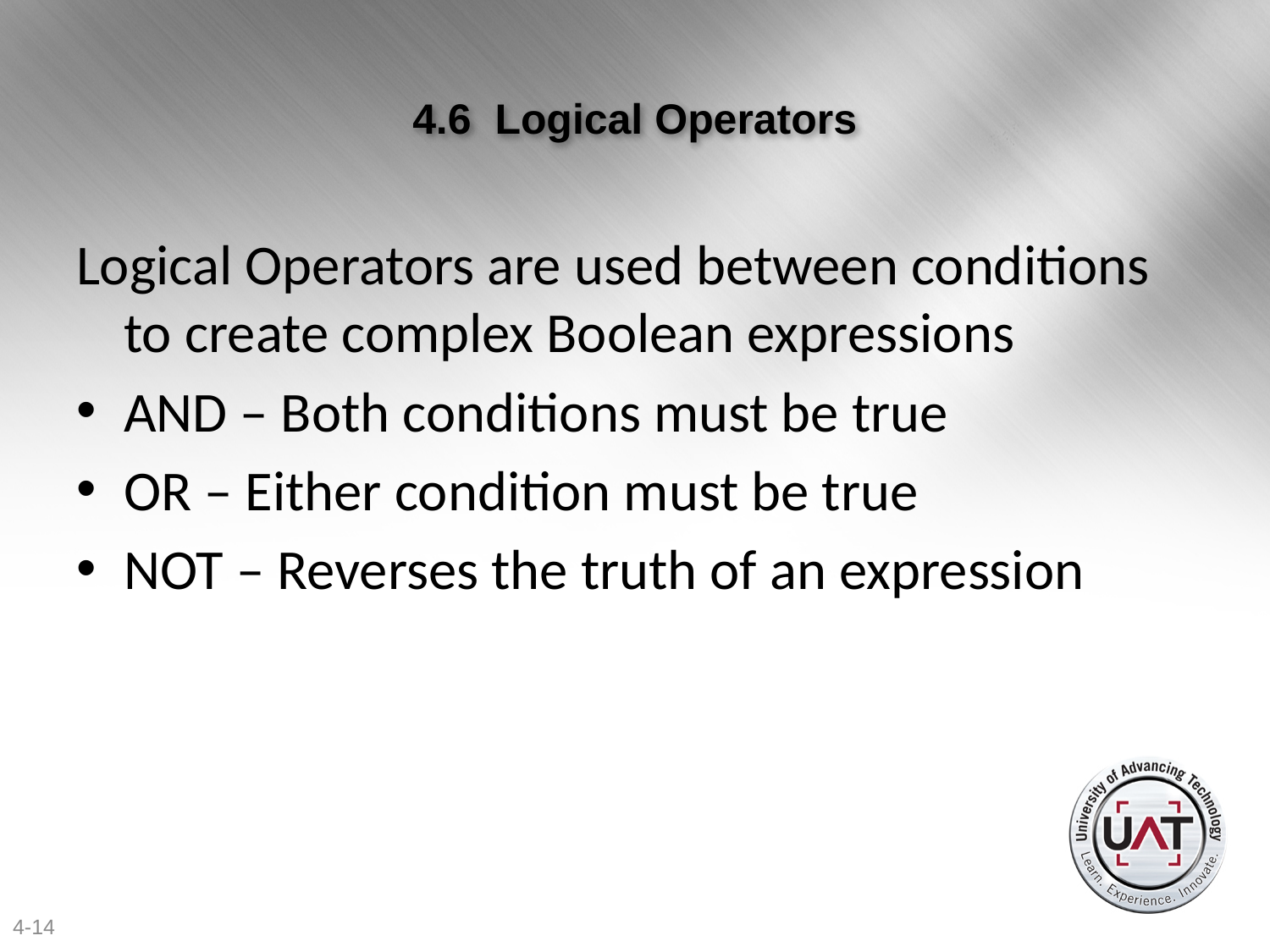

# 4.6  Logical Operators
Logical Operators are used between conditions to create complex Boolean expressions
AND – Both conditions must be true
OR – Either condition must be true
NOT – Reverses the truth of an expression
4-14